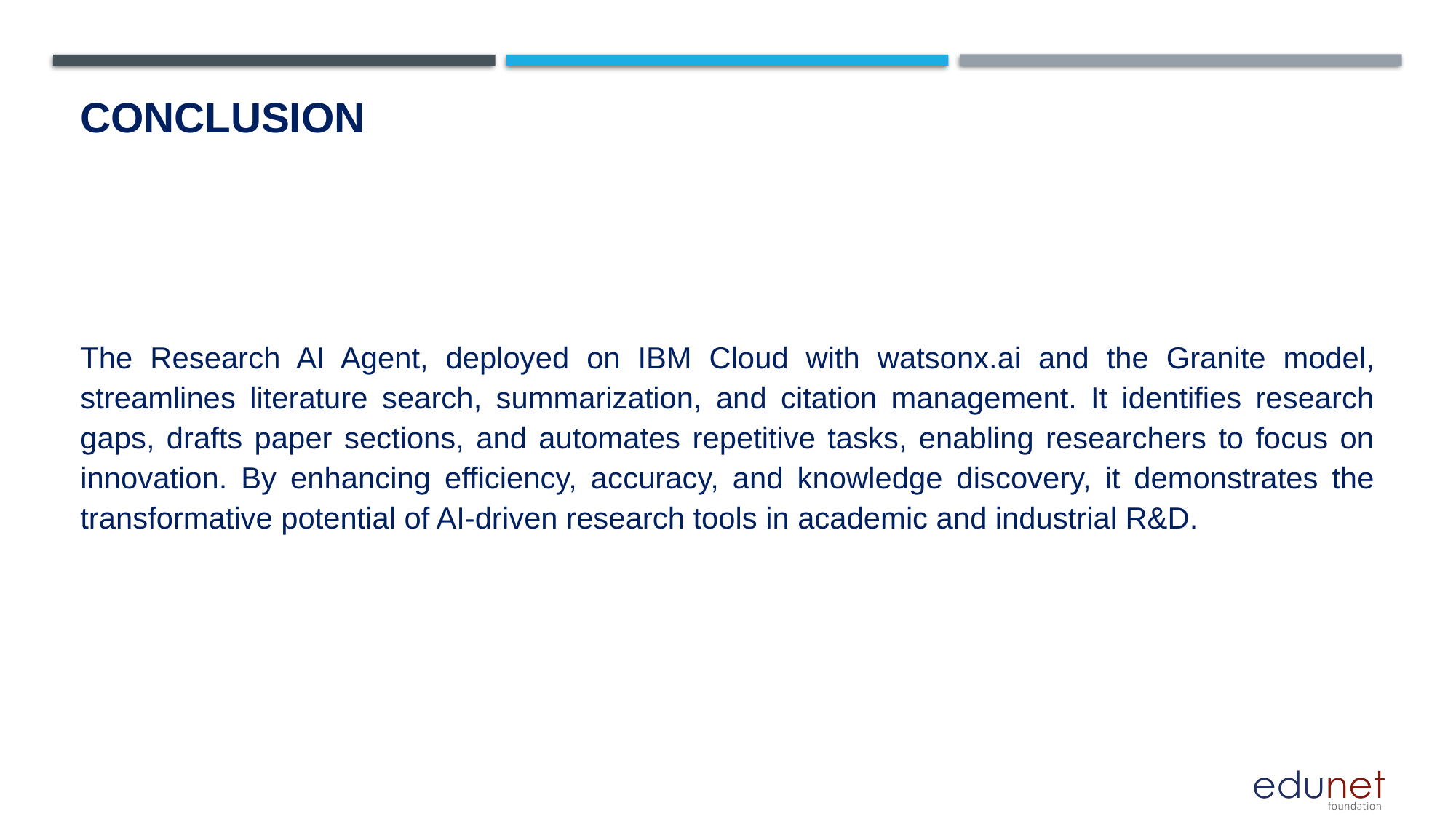

# Conclusion
The Research AI Agent, deployed on IBM Cloud with watsonx.ai and the Granite model, streamlines literature search, summarization, and citation management. It identifies research gaps, drafts paper sections, and automates repetitive tasks, enabling researchers to focus on innovation. By enhancing efficiency, accuracy, and knowledge discovery, it demonstrates the transformative potential of AI-driven research tools in academic and industrial R&D.